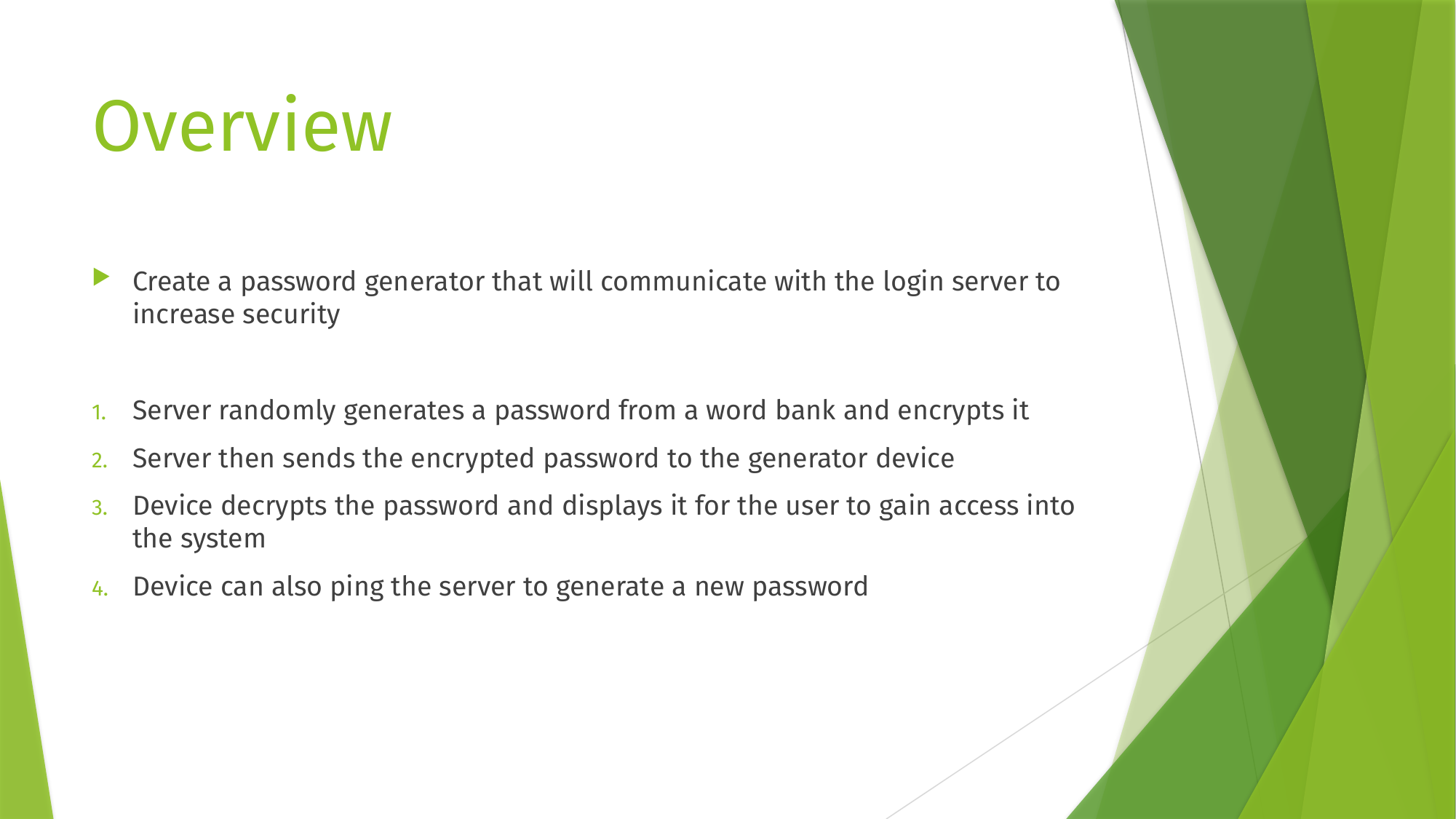

# Overview
Create a password generator that will communicate with the login server to increase security

Server randomly generates a password from a word bank and encrypts it
Server then sends the encrypted password to the generator device
Device decrypts the password and displays it for the user to gain access into the system
Device can also ping the server to generate a new password